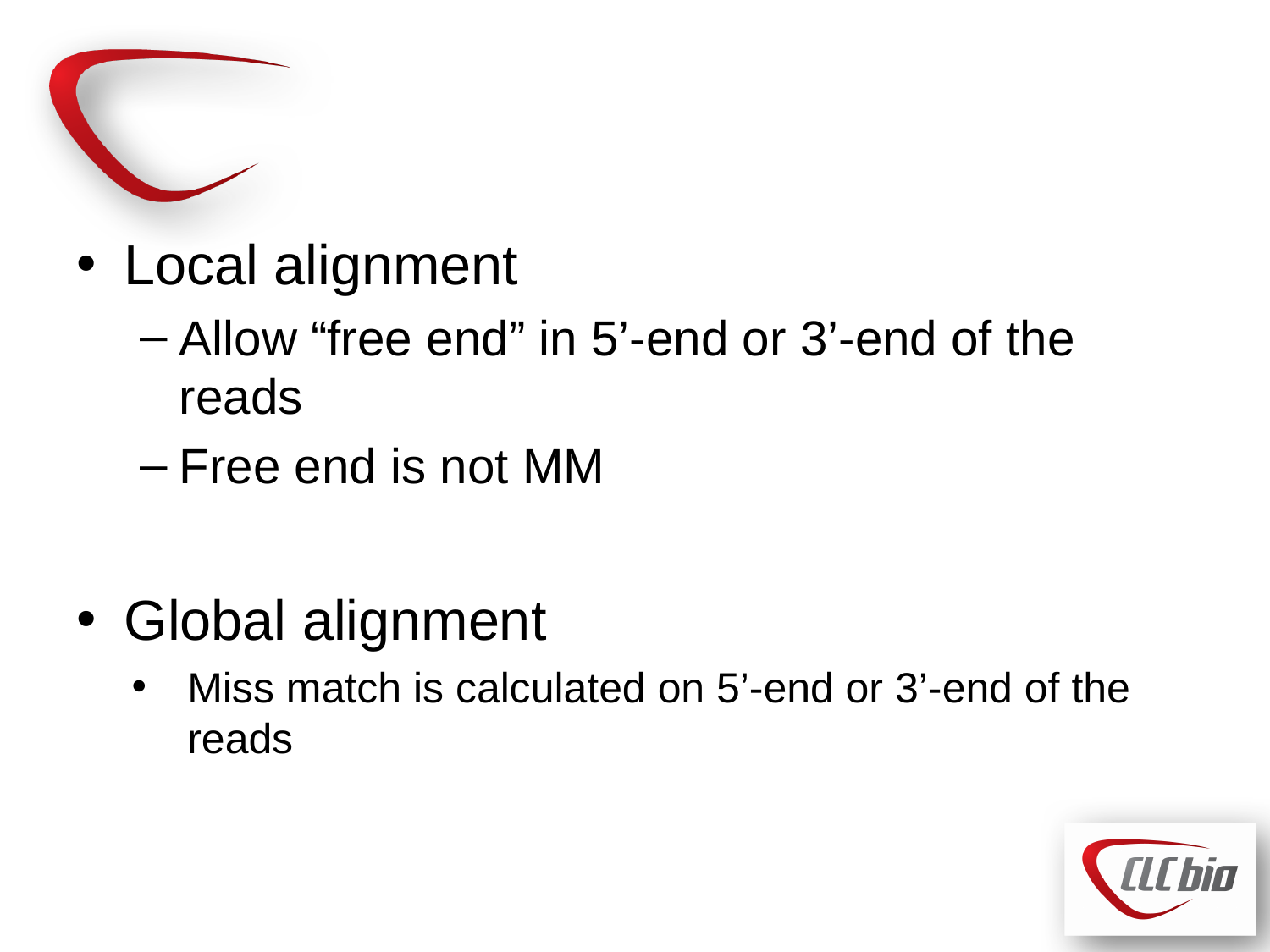

#
Local alignment
Allow “free end” in 5’-end or 3’-end of the reads
Free end is not MM

Global alignment
Miss match is calculated on 5’-end or 3’-end of the reads